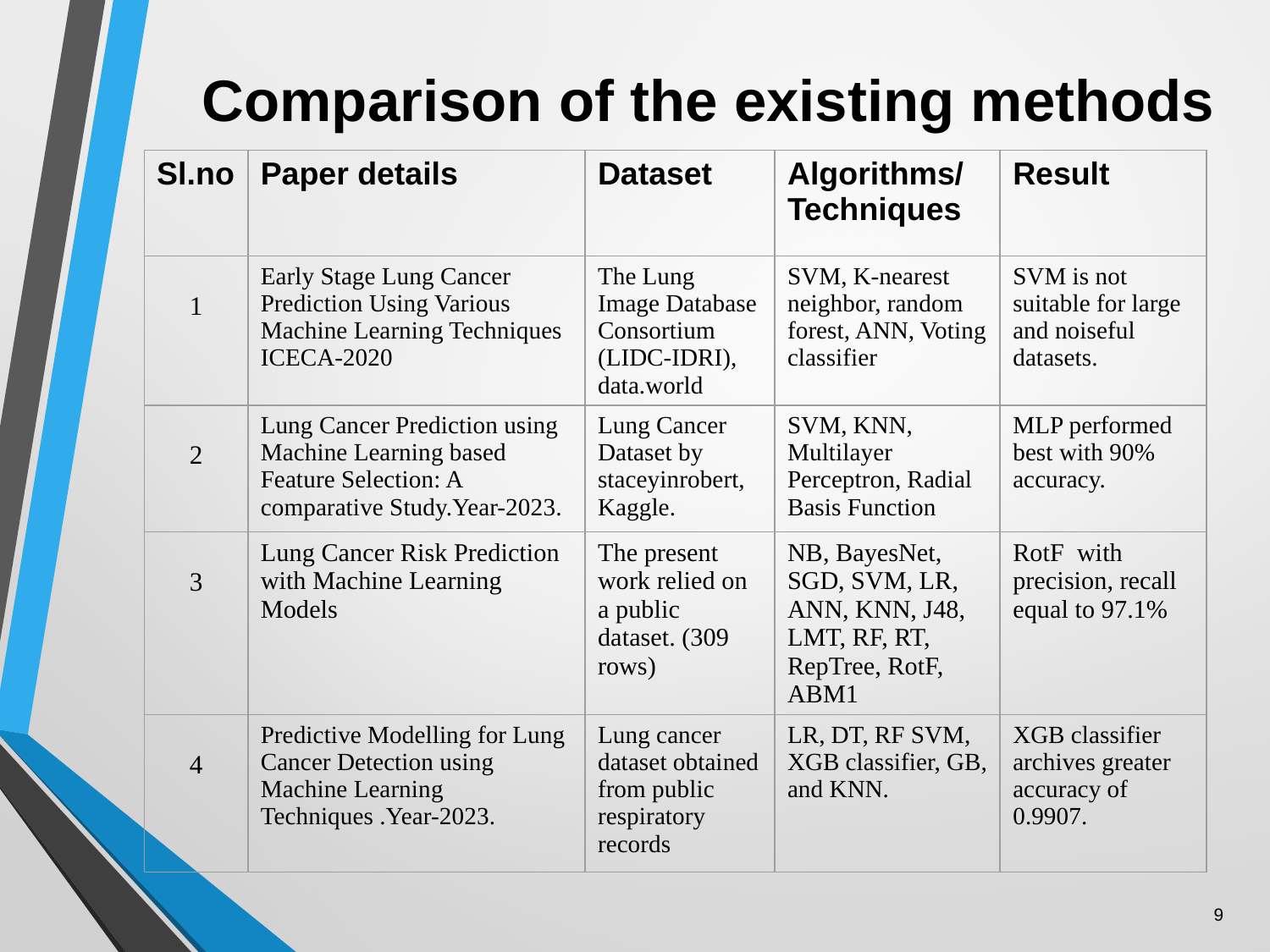

# Comparison of the existing methods
| Sl.no | Paper details | Dataset | Algorithms/ Techniques | Result |
| --- | --- | --- | --- | --- |
| 1 | Early Stage Lung Cancer Prediction Using Various Machine Learning Techniques ICECA-2020 | The Lung Image Database Consortium (LIDC-IDRI), data.world | SVM, K-nearest neighbor, random forest, ANN, Voting classifier | SVM is not suitable for large and noiseful datasets. |
| 2 | Lung Cancer Prediction using Machine Learning based Feature Selection: A comparative Study.Year-2023. | Lung Cancer Dataset by staceyinrobert, Kaggle. | SVM, KNN, Multilayer Perceptron, Radial Basis Function | MLP performed best with 90% accuracy. |
| 3 | Lung Cancer Risk Prediction with Machine Learning Models | The present work relied on a public dataset. (309 rows) | NB, BayesNet, SGD, SVM, LR, ANN, KNN, J48, LMT, RF, RT, RepTree, RotF, ABM1 | RotF with precision, recall equal to 97.1% |
| 4 | Predictive Modelling for Lung Cancer Detection using Machine Learning Techniques .Year-2023. | Lung cancer dataset obtained from public respiratory records | LR, DT, RF SVM, XGB classifier, GB, and KNN. | XGB classifier archives greater accuracy of 0.9907. |
9